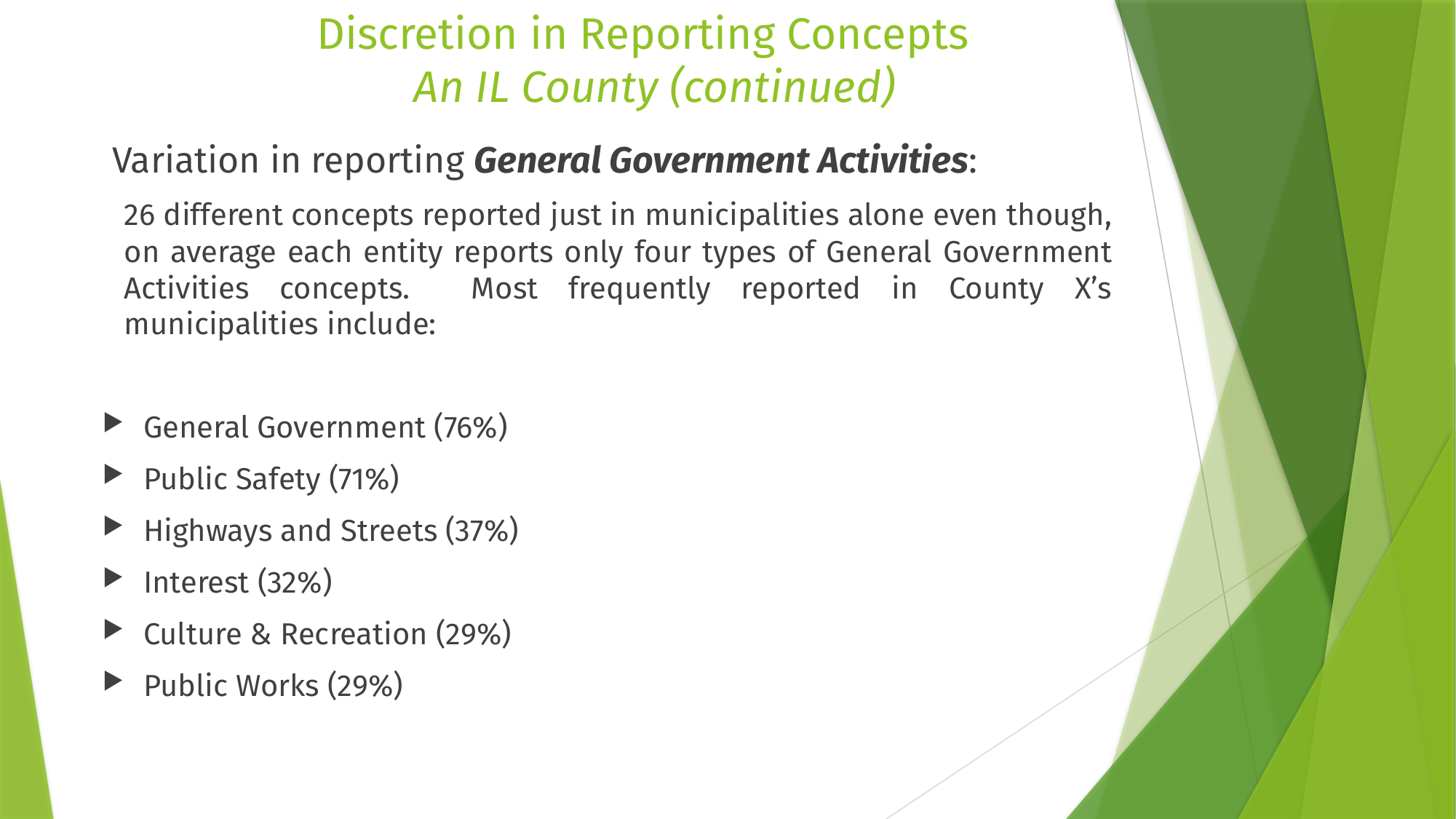

# Discretion in Reporting Concepts An IL County (continued)
Variation in reporting General Government Activities:
26 different concepts reported just in municipalities alone even though, on average each entity reports only four types of General Government Activities concepts.  Most frequently reported in County X’s municipalities include:

General Government (76%)
Public Safety (71%)
Highways and Streets (37%)
Interest (32%)
Culture & Recreation (29%)
Public Works (29%)